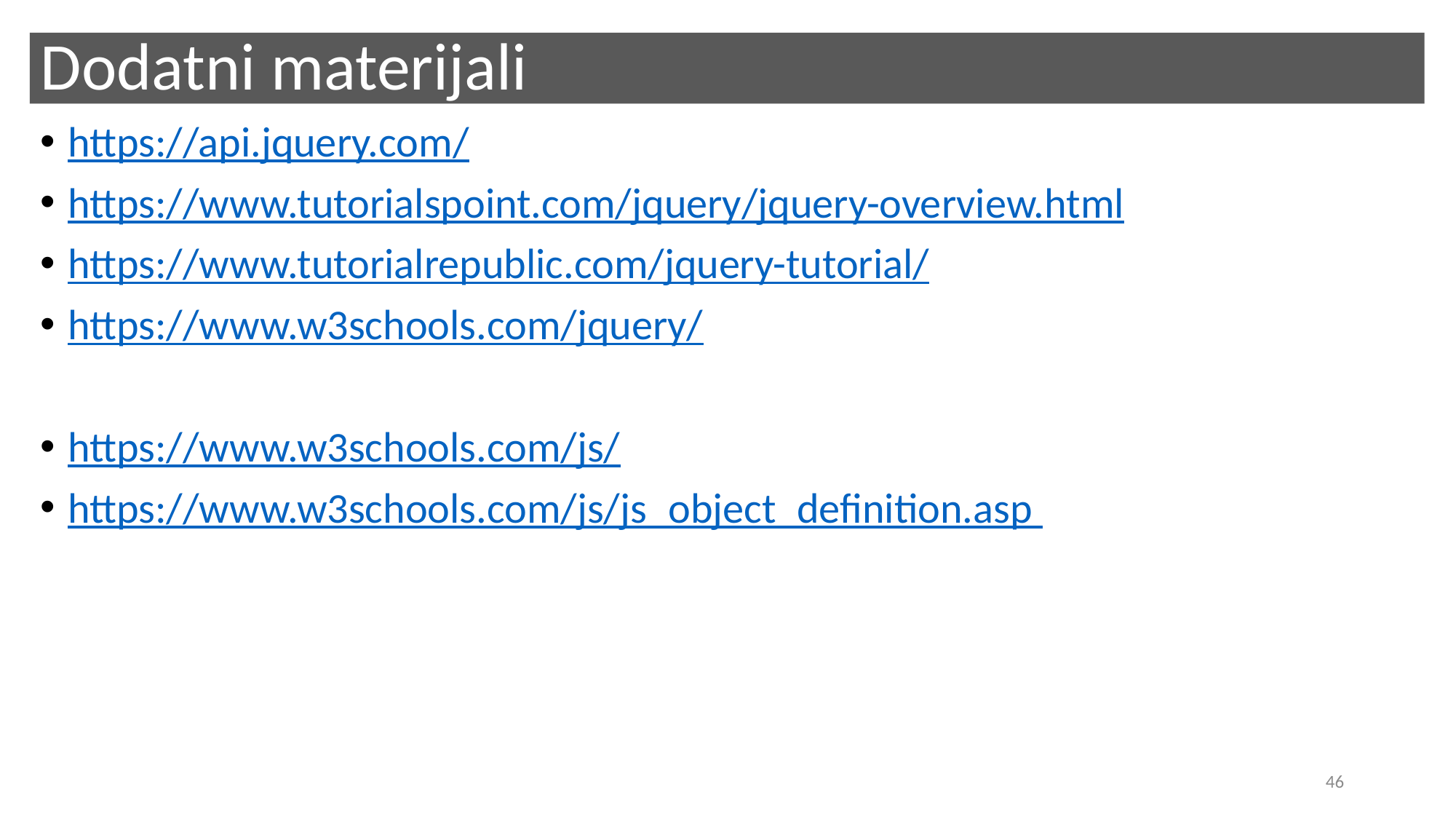

# Dodatni materijali
https://api.jquery.com/
https://www.tutorialspoint.com/jquery/jquery-overview.html
https://www.tutorialrepublic.com/jquery-tutorial/
https://www.w3schools.com/jquery/

https://www.w3schools.com/js/
https://www.w3schools.com/js/js_object_definition.asp

46